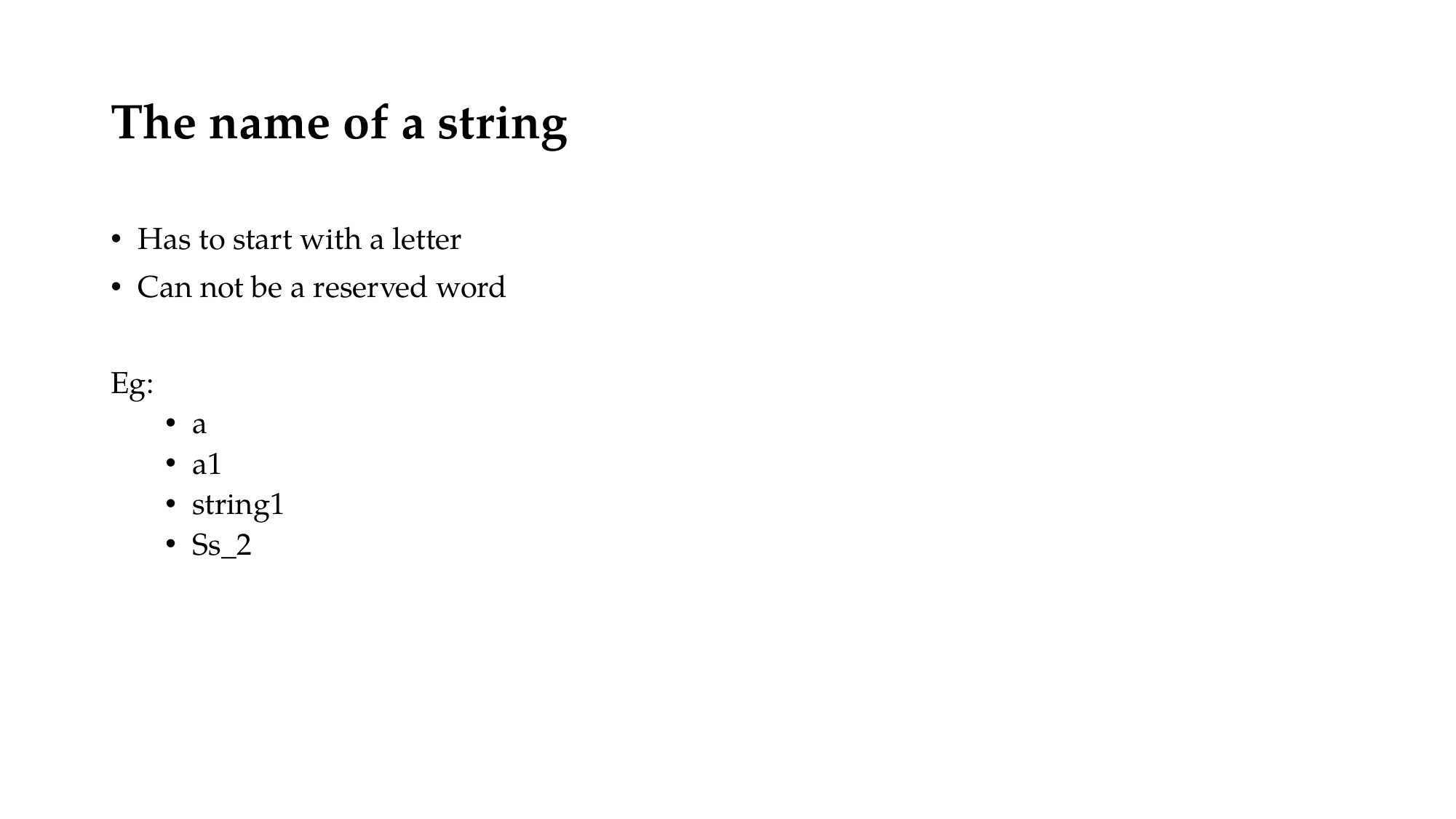

# The name of a string
Has to start with a letter
Can not be a reserved word

Eg:
a
a1
string1
Ss_2